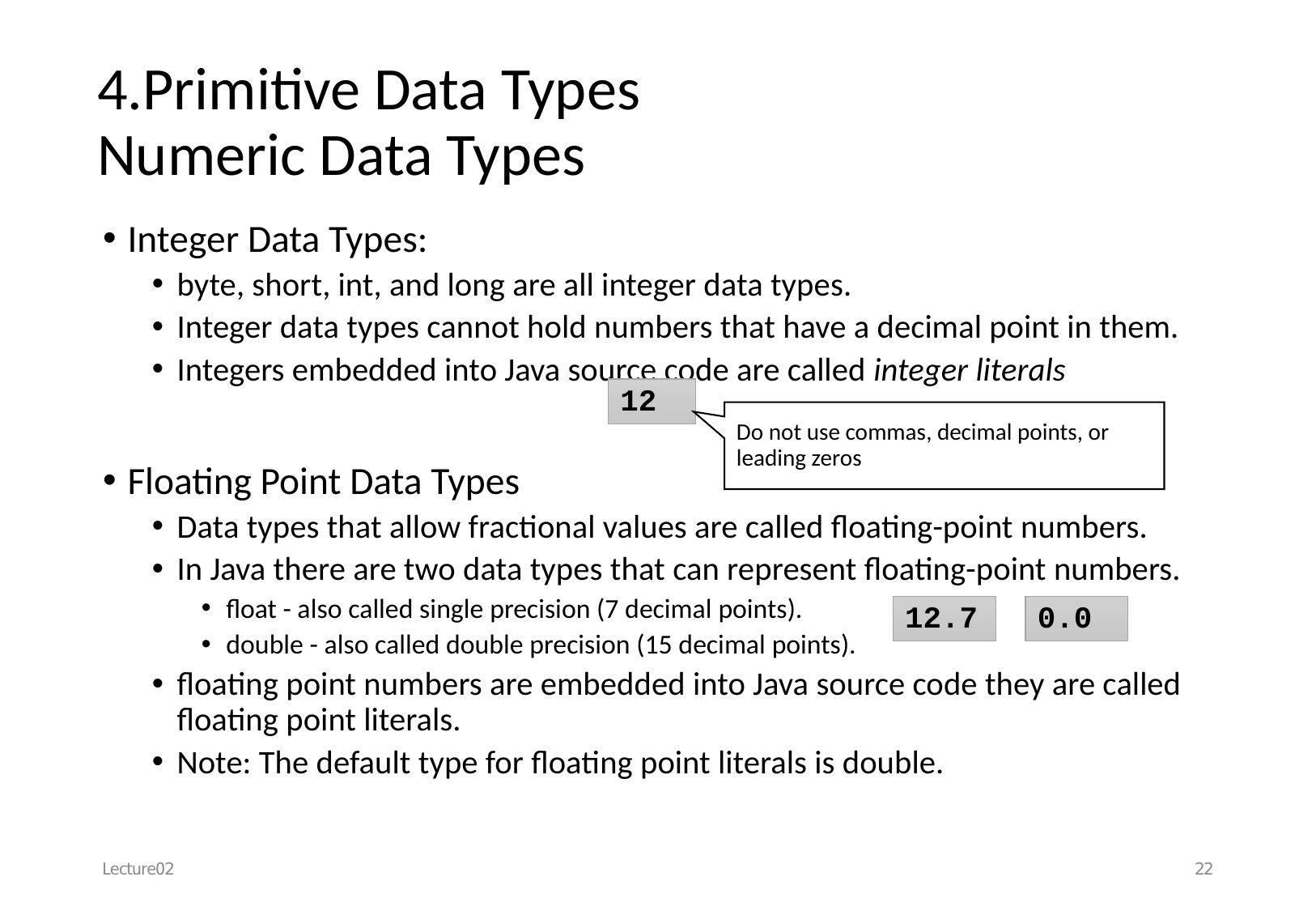

# 4.Primitive Data Types Numeric Data Types
Integer Data Types:
byte, short, int, and long are all integer data types.
Integer data types cannot hold numbers that have a decimal point in them.
Integers embedded into Java source code are called integer literals

Floating Point Data Types
Data types that allow fractional values are called floating-point numbers.
In Java there are two data types that can represent floating-point numbers.
float - also called single precision (7 decimal points).
double - also called double precision (15 decimal points).
floating point numbers are embedded into Java source code they are called floating point literals.
Note: The default type for floating point literals is double.

12
Do not use commas, decimal points, or leading zeros
12.7
0.0
Lecture02
22